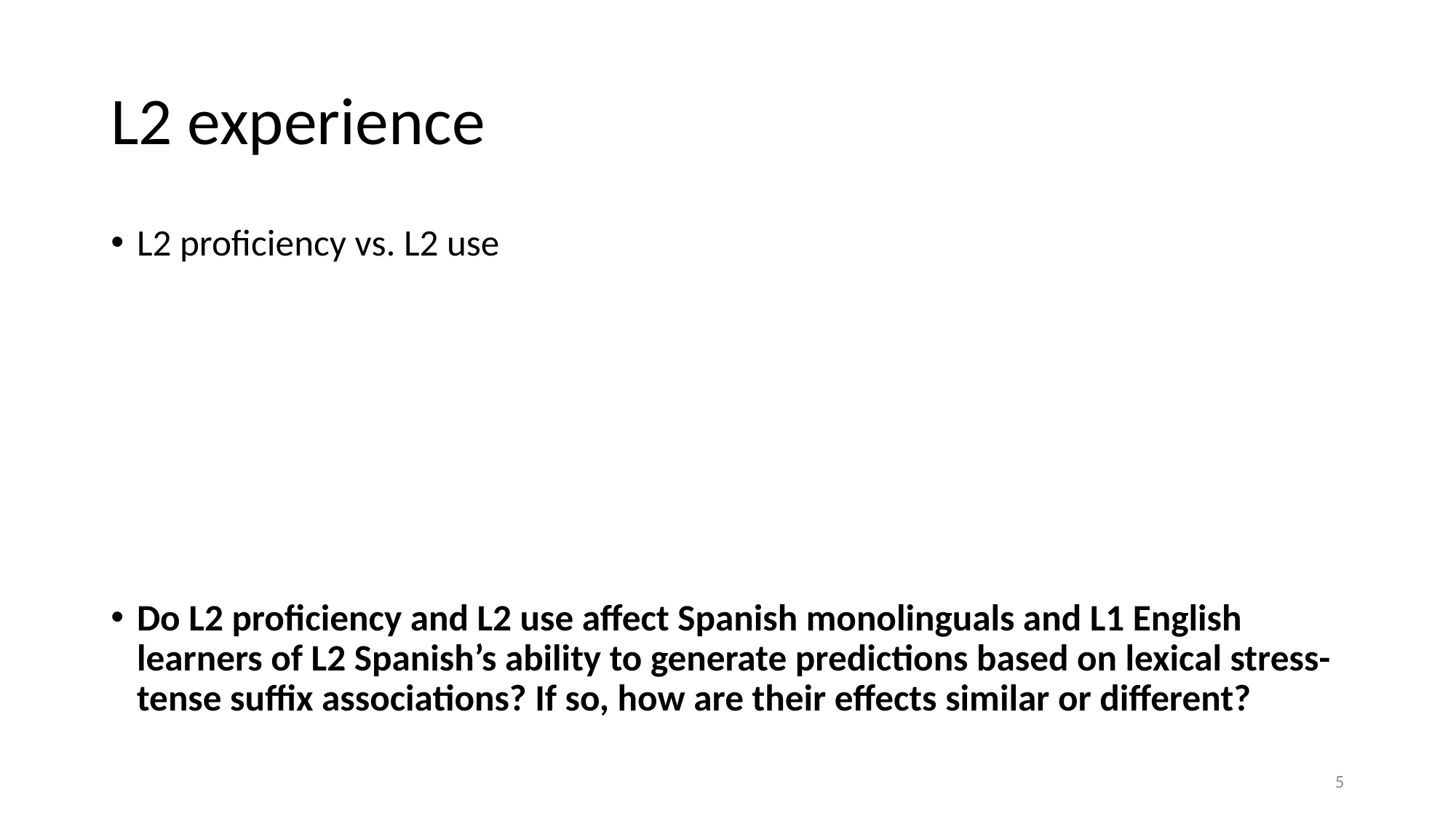

# L2 experience
L2 proficiency vs. L2 use

Do L2 proficiency and L2 use affect Spanish monolinguals and L1 English learners of L2 Spanish’s ability to generate predictions based on lexical stress-tense suffix associations? If so, how are their effects similar or different?
5